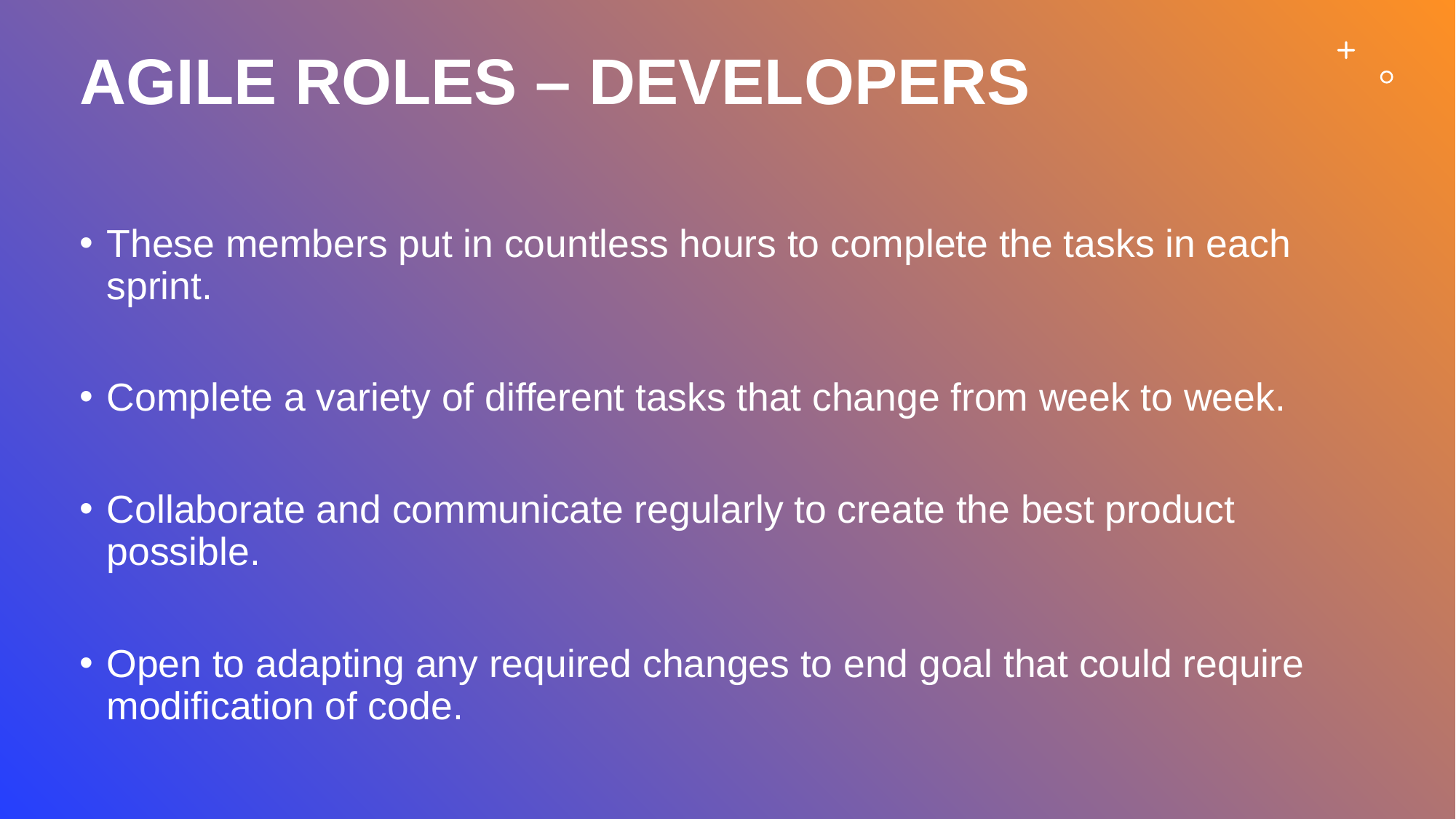

# Agile Roles – Developers
These members put in countless hours to complete the tasks in each sprint.

Complete a variety of different tasks that change from week to week.

Collaborate and communicate regularly to create the best product possible.

Open to adapting any required changes to end goal that could require modification of code.